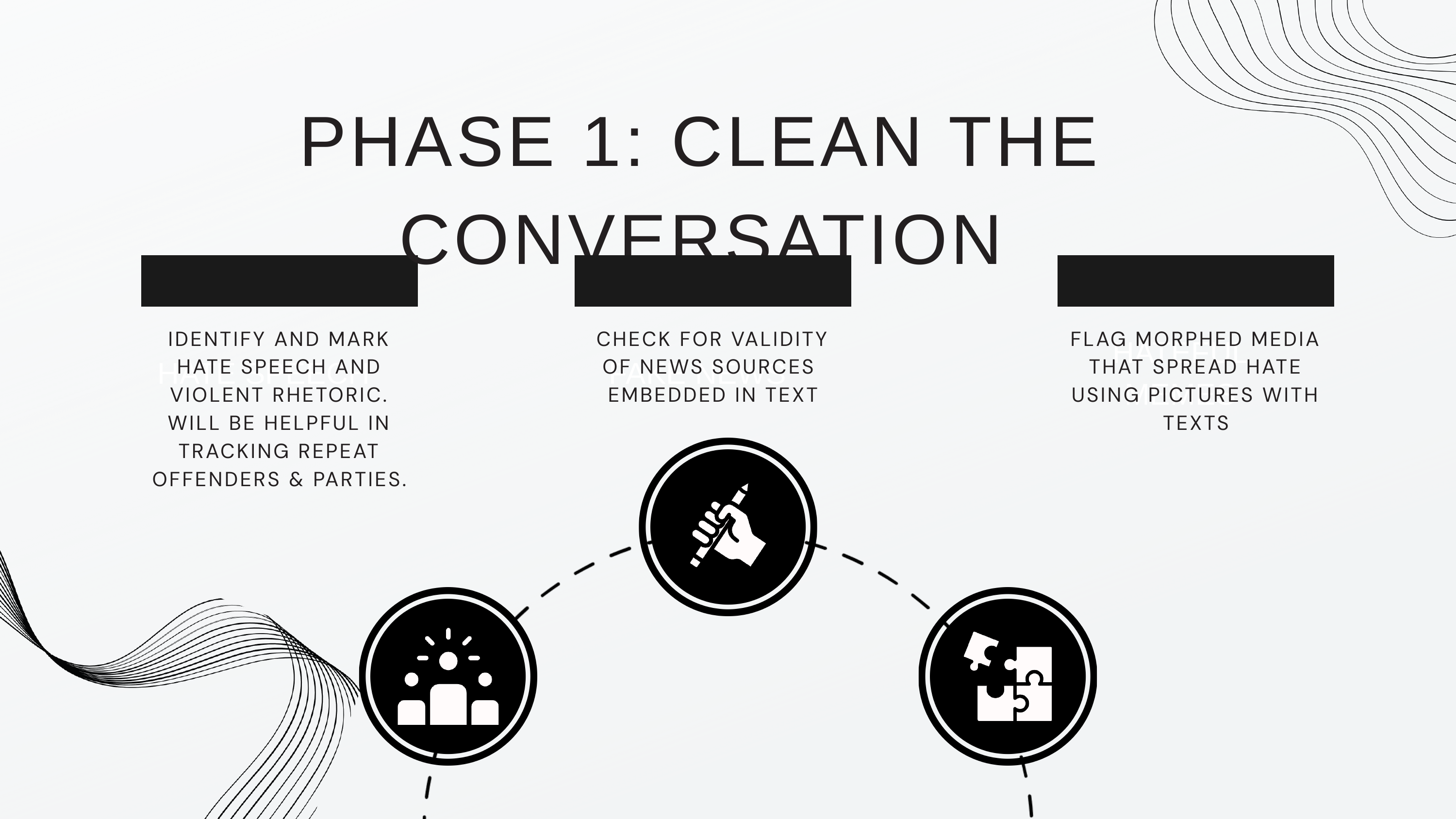

PHASE 1: CLEAN THE CONVERSATION

HATE SPEECH

FAKE NEWS

HATEFUL MEMES
IDENTIFY AND MARK HATE SPEECH AND VIOLENT RHETORIC. WILL BE HELPFUL IN TRACKING REPEAT OFFENDERS & PARTIES.
CHECK FOR VALIDITY OF NEWS SOURCES  EMBEDDED IN TEXT
FLAG MORPHED MEDIA THAT SPREAD HATE USING PICTURES WITH TEXTS